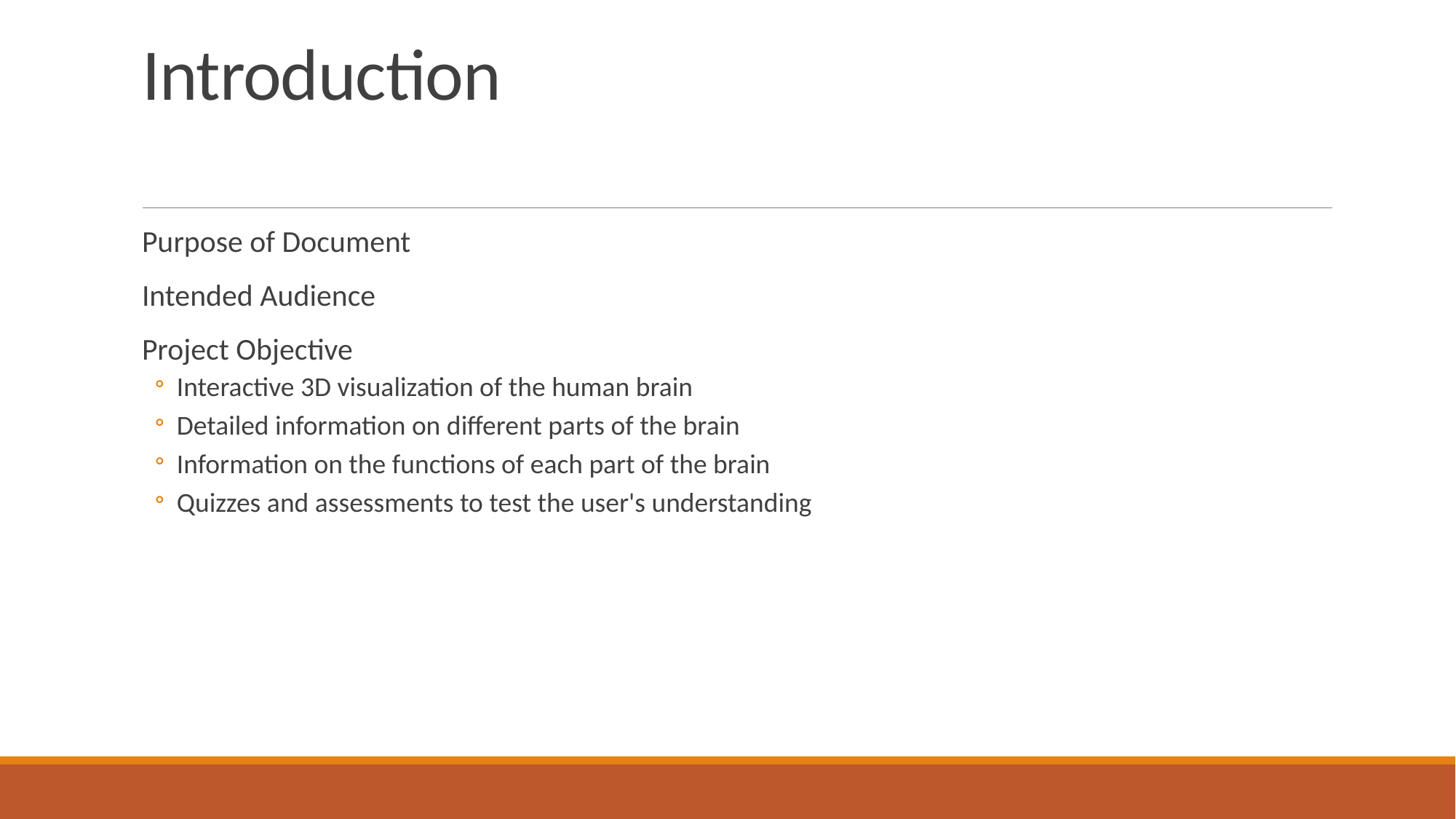

# Introduction
Purpose of Document
Intended Audience
Project Objective
Interactive 3D visualization of the human brain
Detailed information on different parts of the brain
Information on the functions of each part of the brain
Quizzes and assessments to test the user's understanding